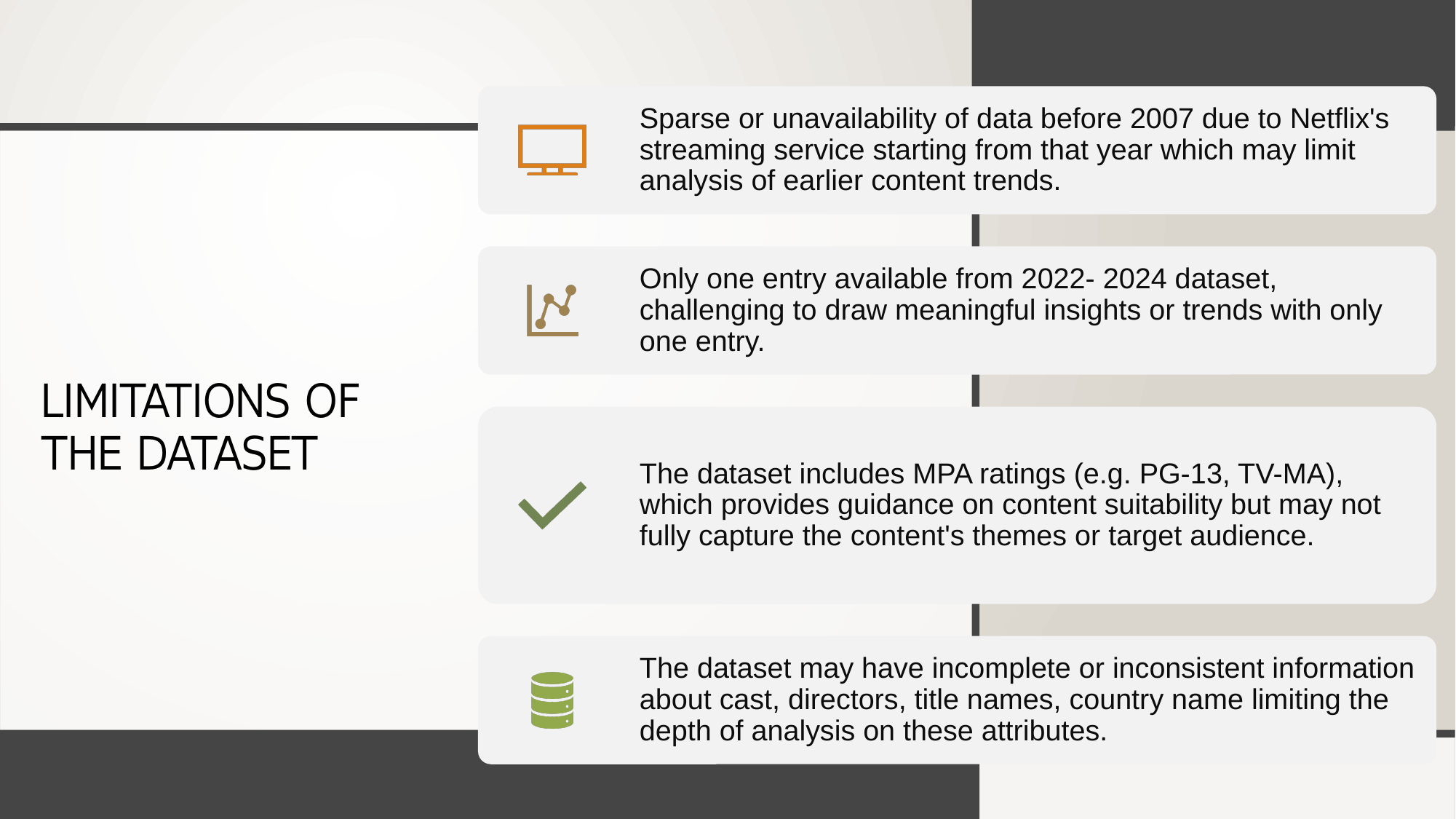

Sparse or unavailability of data before 2007 due to Netflix's streaming service starting from that year which may limit analysis of earlier content trends.
Only one entry available from 2022- 2024 dataset, challenging to draw meaningful insights or trends with only one entry.
The dataset includes MPA ratings (e.g. PG-13, TV-MA), which provides guidance on content suitability but may not fully capture the content's themes or target audience.
The dataset may have incomplete or inconsistent information about cast, directors, title names, country name limiting the depth of analysis on these attributes.
# Limitations of the dataset